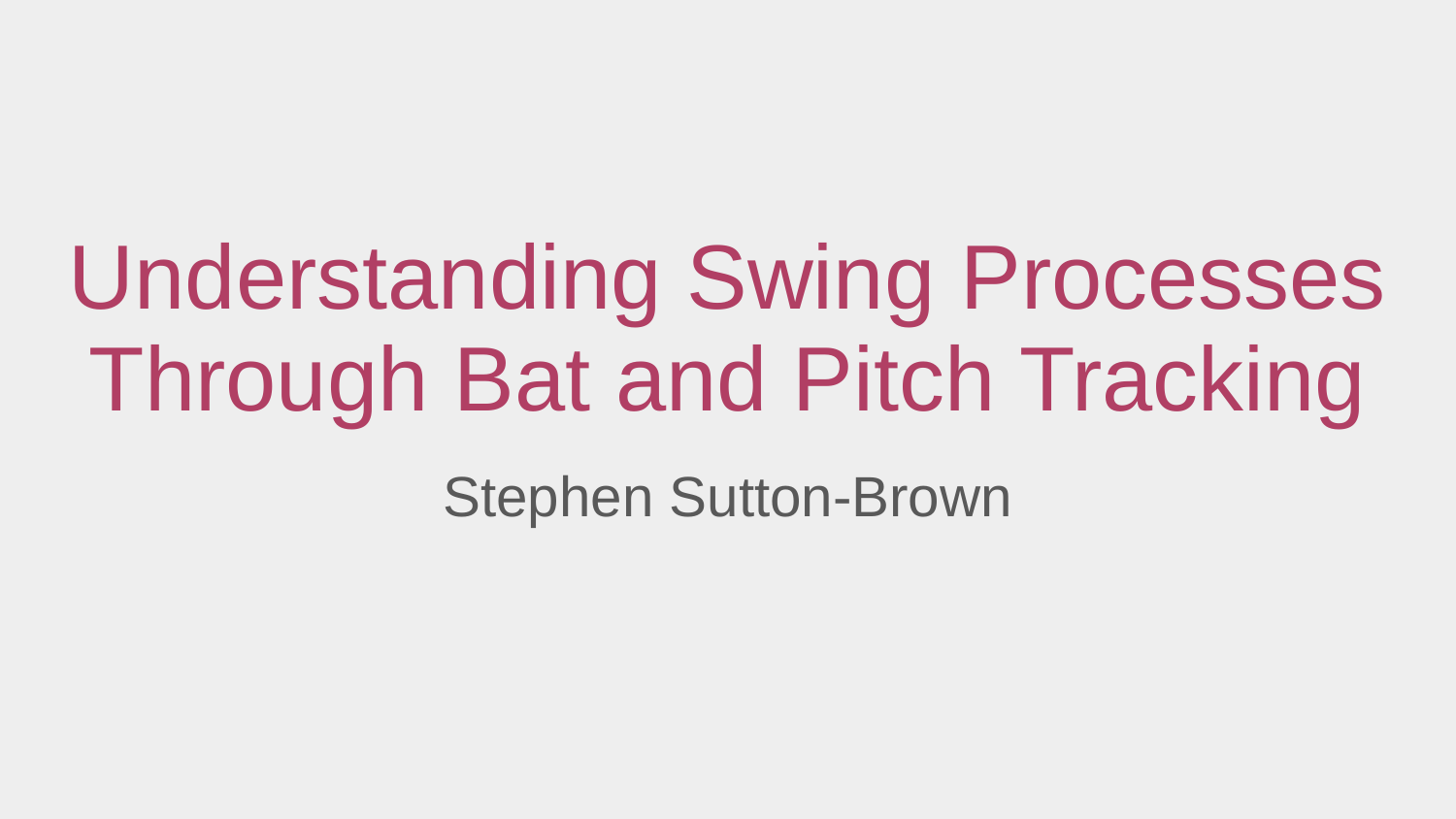

# Understanding Swing Processes Through Bat and Pitch Tracking
Stephen Sutton-Brown